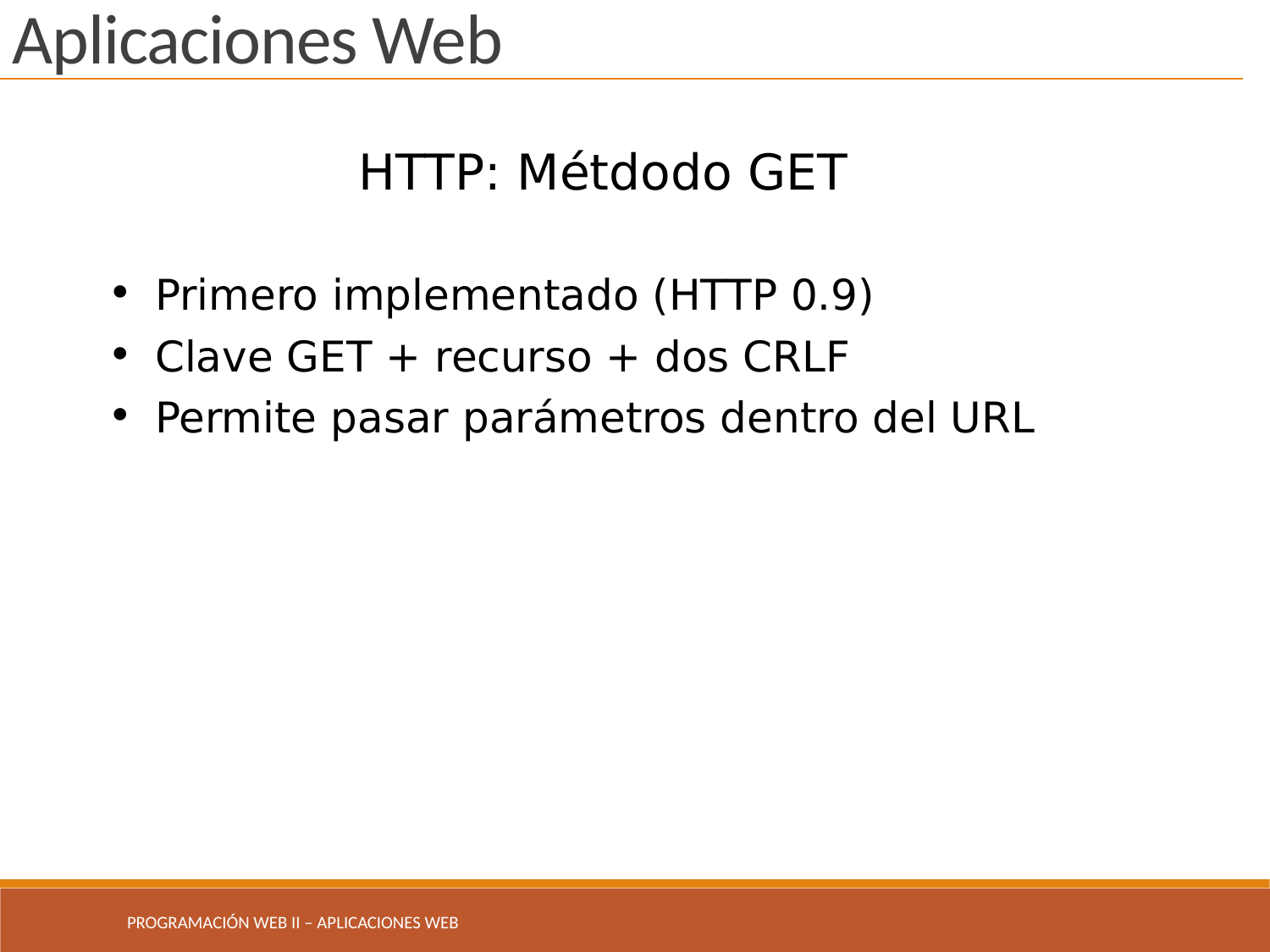

Aplicaciones Web
HTTP: Métdodo GET
Primero implementado (HTTP 0.9)
Clave GET + recurso + dos CRLF
Permite pasar parámetros dentro del URL

Programación Web II – Aplicaciones WEb